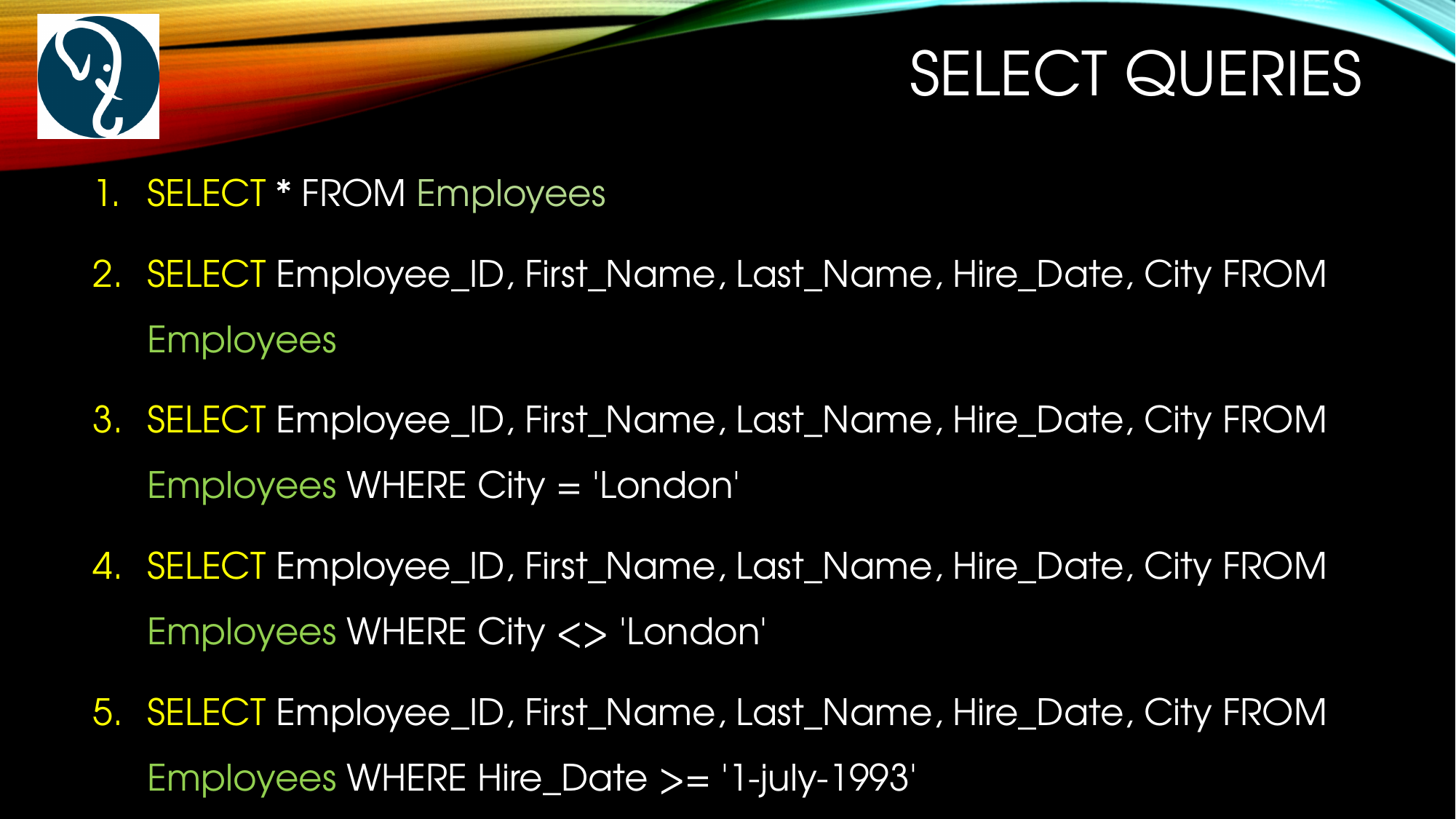

# Select Queries
SELECT * FROM Employees
SELECT Employee_ID, First_Name, Last_Name, Hire_Date, City FROM Employees
SELECT Employee_ID, First_Name, Last_Name, Hire_Date, City FROM Employees WHERE City = 'London'
SELECT Employee_ID, First_Name, Last_Name, Hire_Date, City FROM Employees WHERE City <> 'London'
SELECT Employee_ID, First_Name, Last_Name, Hire_Date, City FROM Employees WHERE Hire_Date >= '1-july-1993'